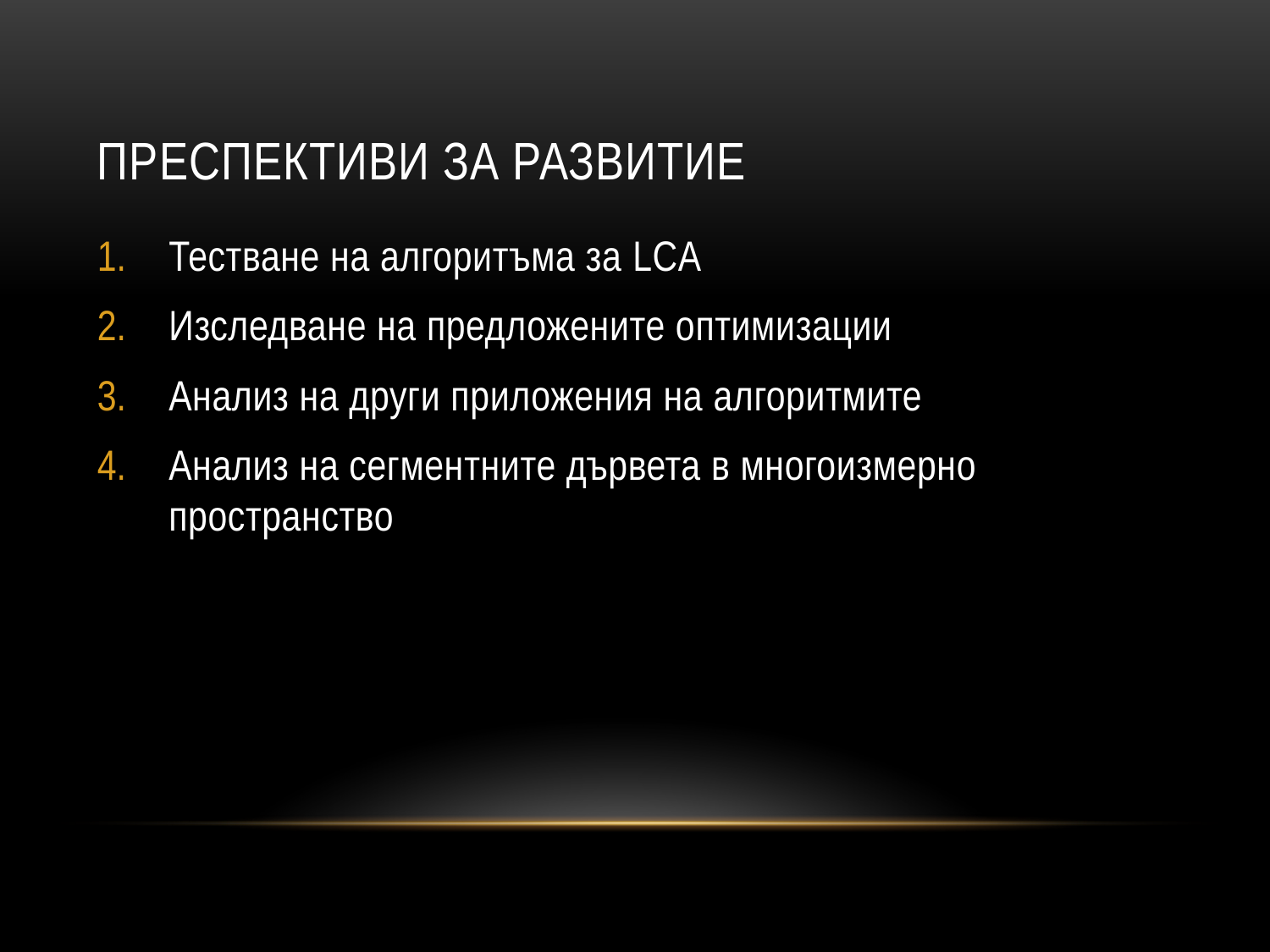

# Преспективи за развитие
Тестване на алгоритъма за LCA
Изследване на предложените оптимизации
Анализ на други приложения на алгоритмите
Анализ на сегментните дървета в многоизмерно пространство